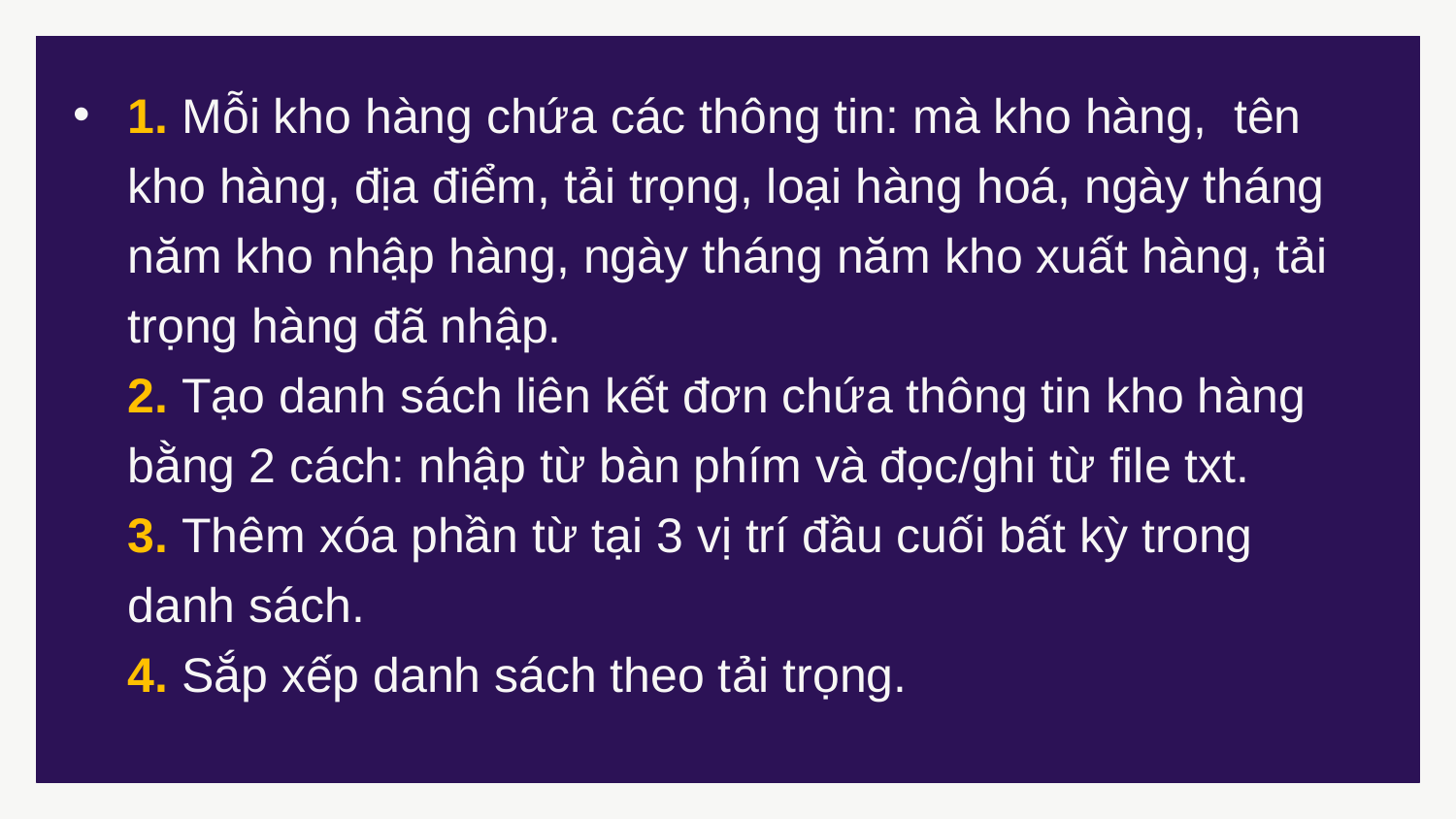

# 1. Mỗi kho hàng chứa các thông tin: mà kho hàng,  tên kho hàng, địa điểm, tải trọng, loại hàng hoá, ngày tháng năm kho nhập hàng, ngày tháng năm kho xuất hàng, tải trọng hàng đã nhập. 2. Tạo danh sách liên kết đơn chứa thông tin kho hàng bằng 2 cách: nhập từ bàn phím và đọc/ghi từ file txt. 3. Thêm xóa phần từ tại 3 vị trí đầu cuối bất kỳ trong danh sách. 4. Sắp xếp danh sách theo tải trọng.